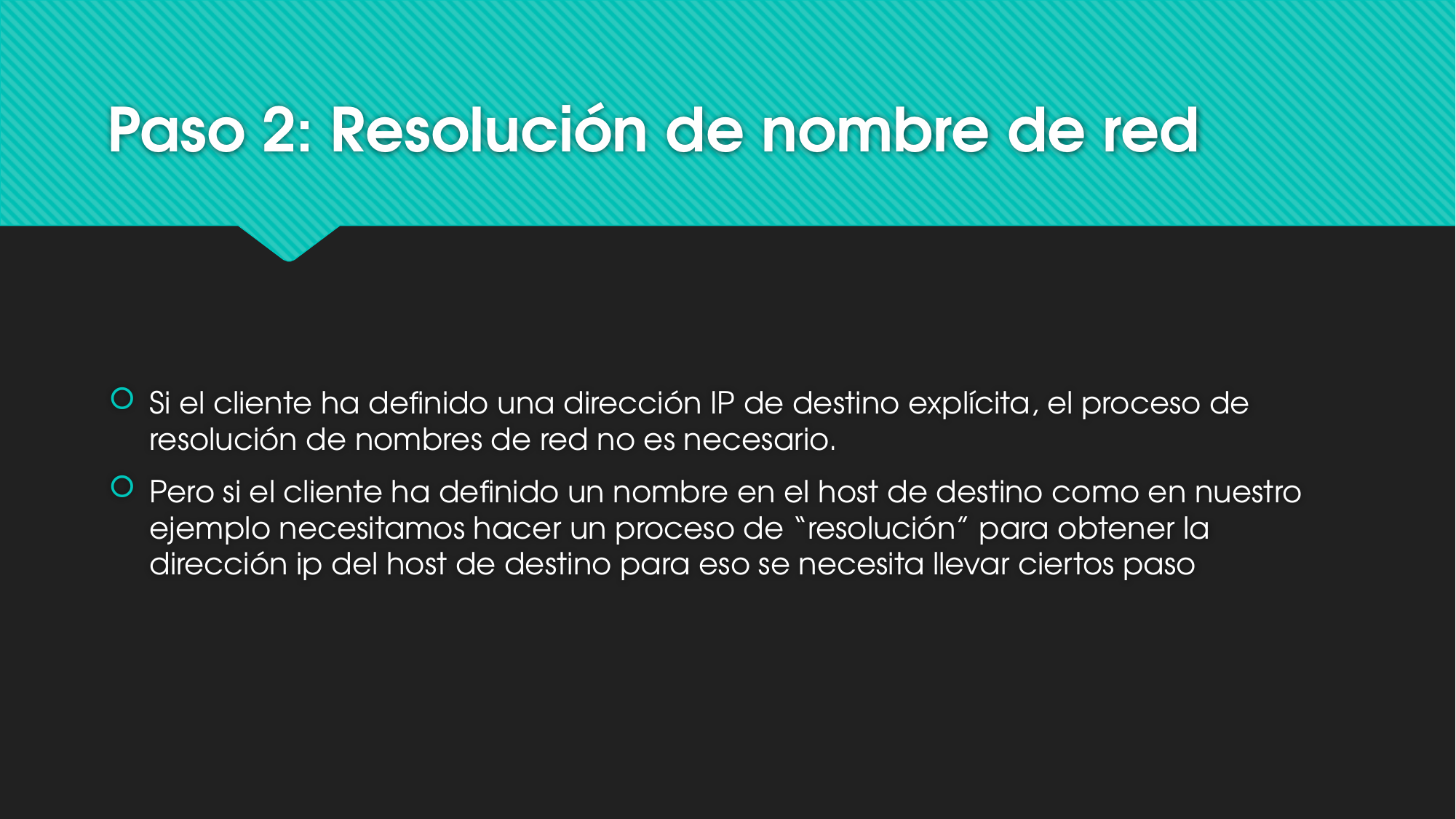

# Paso 2: Resolución de nombre de red
Si el cliente ha definido una dirección IP de destino explícita, el proceso de resolución de nombres de red no es necesario.
Pero si el cliente ha definido un nombre en el host de destino como en nuestro ejemplo necesitamos hacer un proceso de “resolución” para obtener la dirección ip del host de destino para eso se necesita llevar ciertos paso